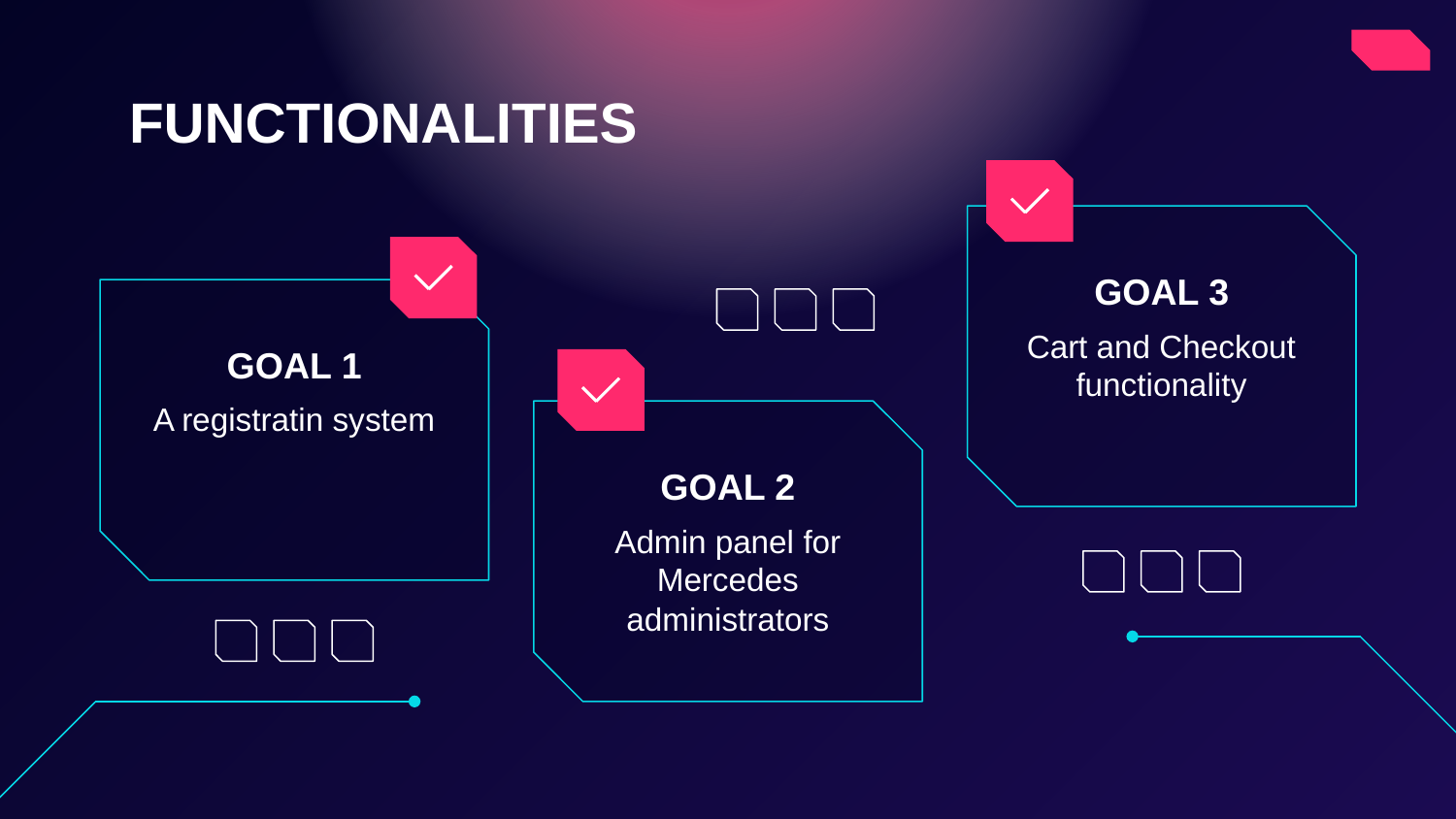

# FUNCTIONALITIES

GOAL 3

Cart and Checkout functionality
GOAL 1

A registratin system

GOAL 2
Admin panel for Mercedes administrators